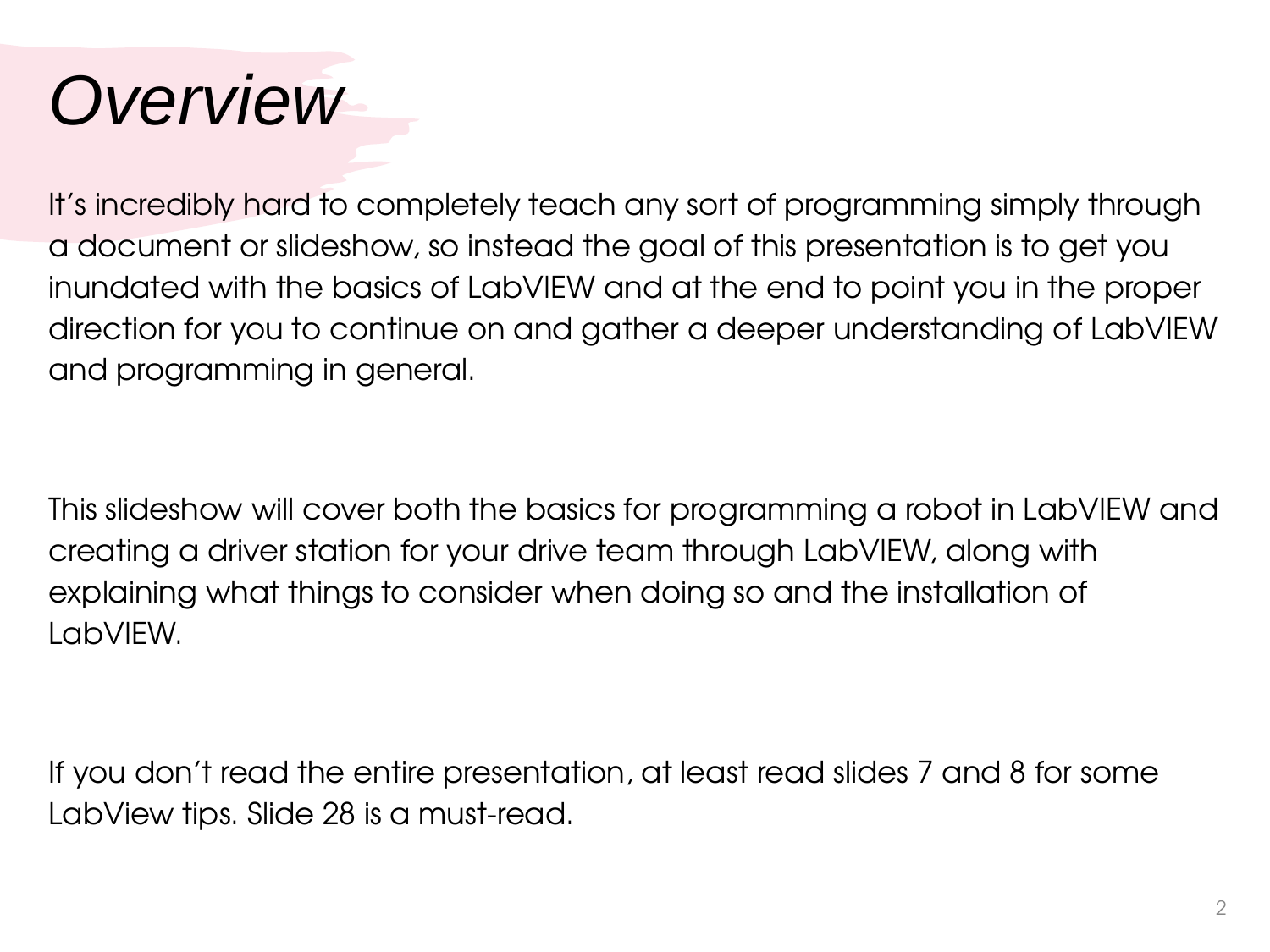

# Overview
It’s incredibly hard to completely teach any sort of programming simply through a document or slideshow, so instead the goal of this presentation is to get you inundated with the basics of LabVIEW and at the end to point you in the proper direction for you to continue on and gather a deeper understanding of LabVIEW and programming in general.

This slideshow will cover both the basics for programming a robot in LabVIEW and creating a driver station for your drive team through LabVIEW, along with explaining what things to consider when doing so and the installation of LabVIEW.

If you don’t read the entire presentation, at least read slides 7 and 8 for some LabView tips. Slide 28 is a must-read.
2